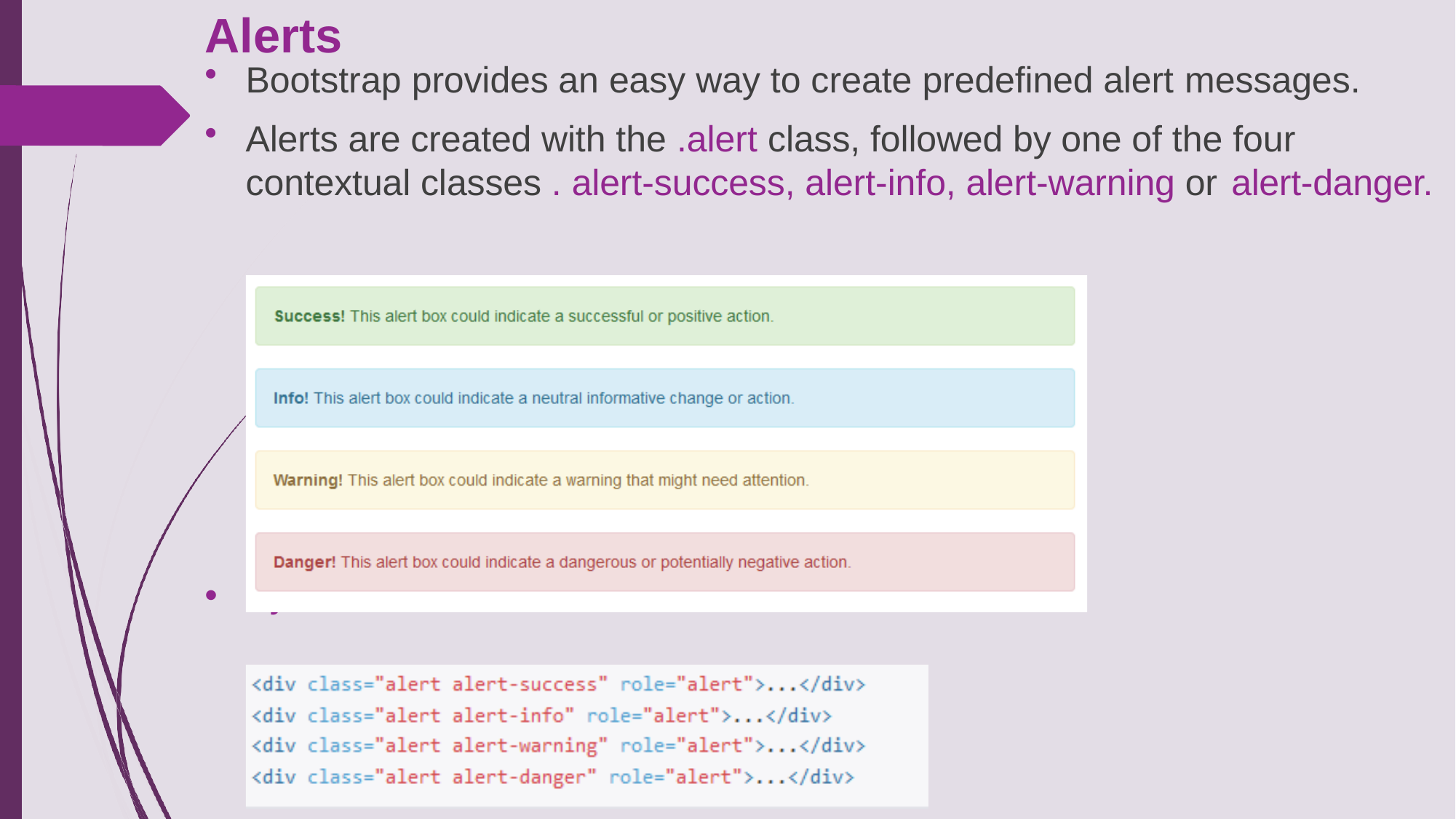

# Alerts
Bootstrap provides an easy way to create predefined alert messages.
Alerts are created with the .alert class, followed by one of the four  contextual classes . alert-success, alert-info, alert-warning or alert-danger.

•
Syntax: